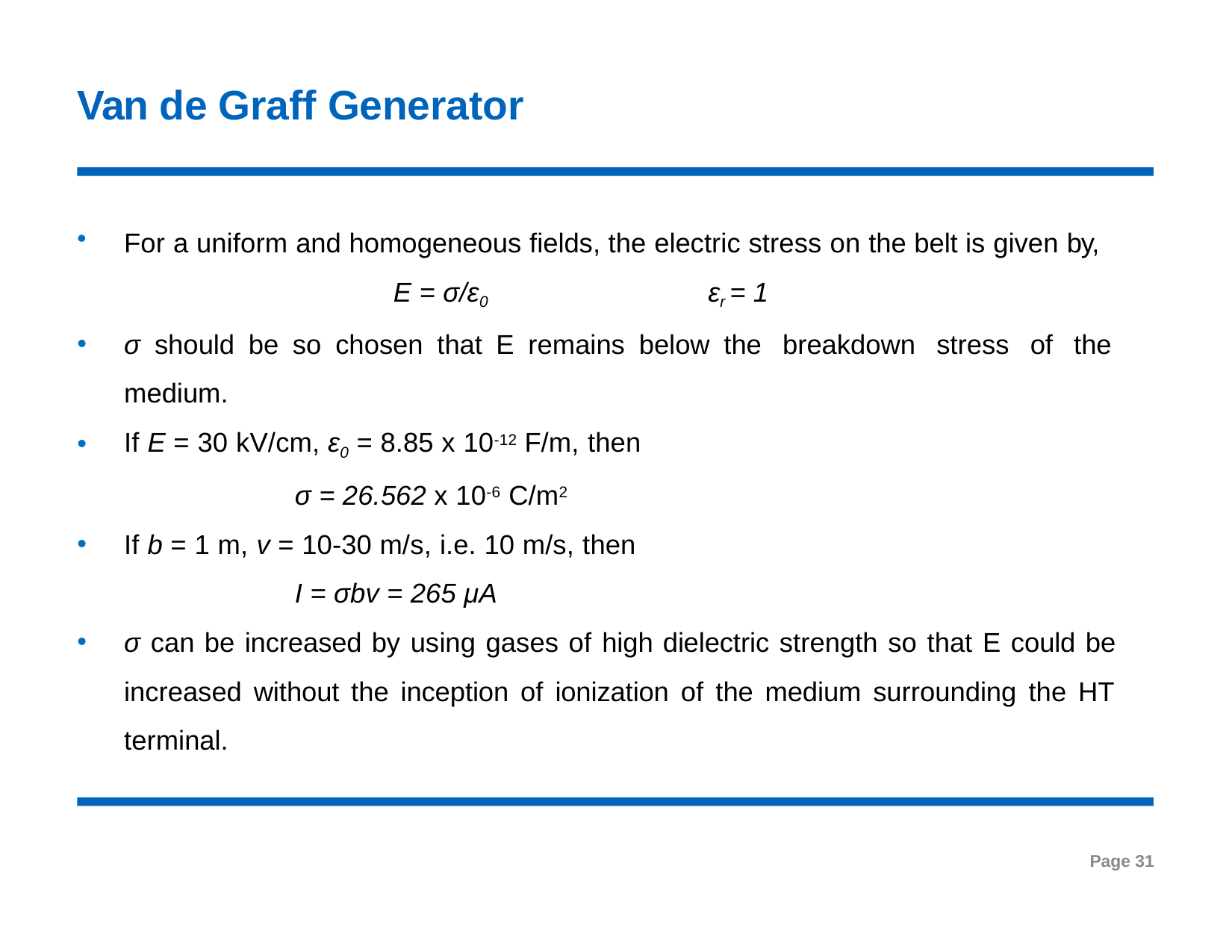

# Van de Graff Generator
For a uniform and homogeneous fields, the electric stress on the belt is given by,
E = σ/ε0	εr = 1
σ should be so chosen that E remains below the breakdown stress of the  medium.
If E = 30 kV/cm, ε0 = 8.85 x 10-12 F/m, then
σ = 26.562 x 10-6 C/m2
If b = 1 m, v = 10-30 m/s, i.e. 10 m/s, then
I = σbv = 265 μA
σ can be increased by using gases of high dielectric strength so that E could be  increased without the inception of ionization of the medium surrounding the HT  terminal.
Page 31